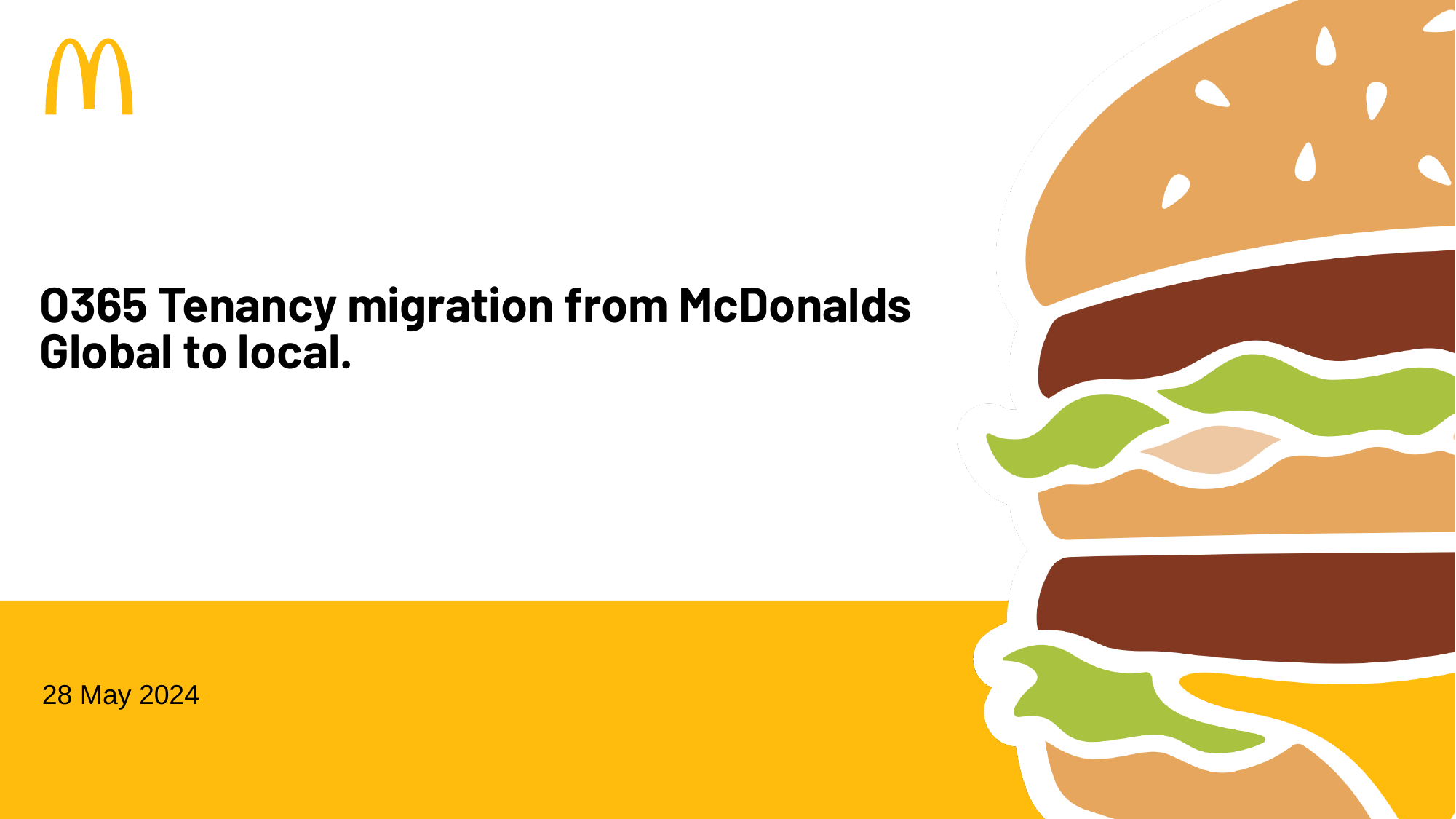

# O365 Tenancy migration from McDonalds Global to local.
28 May 2024